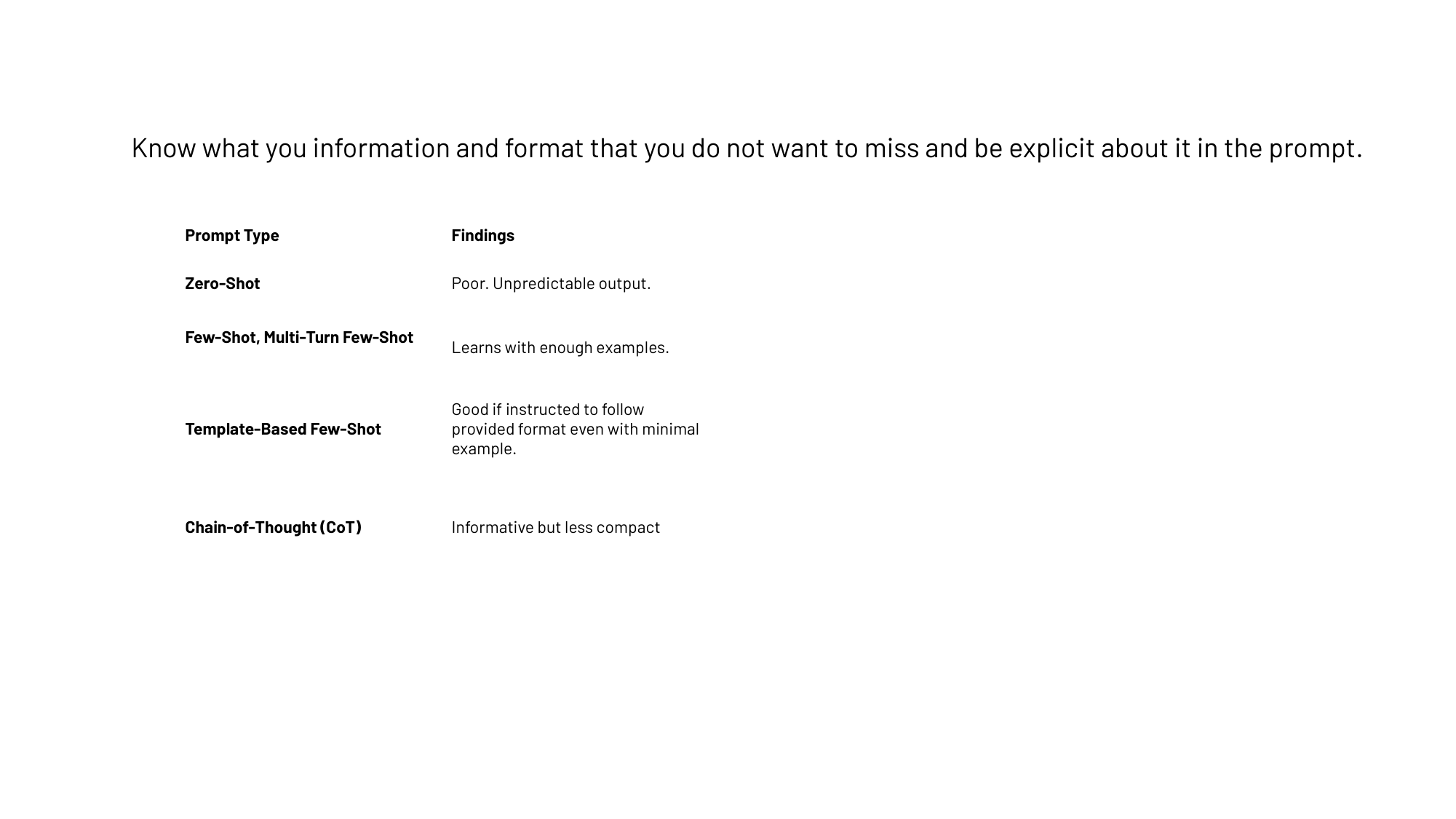

Know what you information and format that you do not want to miss and be explicit about it in the prompt.
| Prompt Type | Findings |
| --- | --- |
| Zero-Shot | Poor. Unpredictable output. |
| Few-Shot, Multi-Turn Few-Shot | Learns with enough examples. |
| Template-Based Few-Shot | Good if instructed to follow provided format even with minimal example. |
| Chain-of-Thought (CoT) | Informative but less compact |